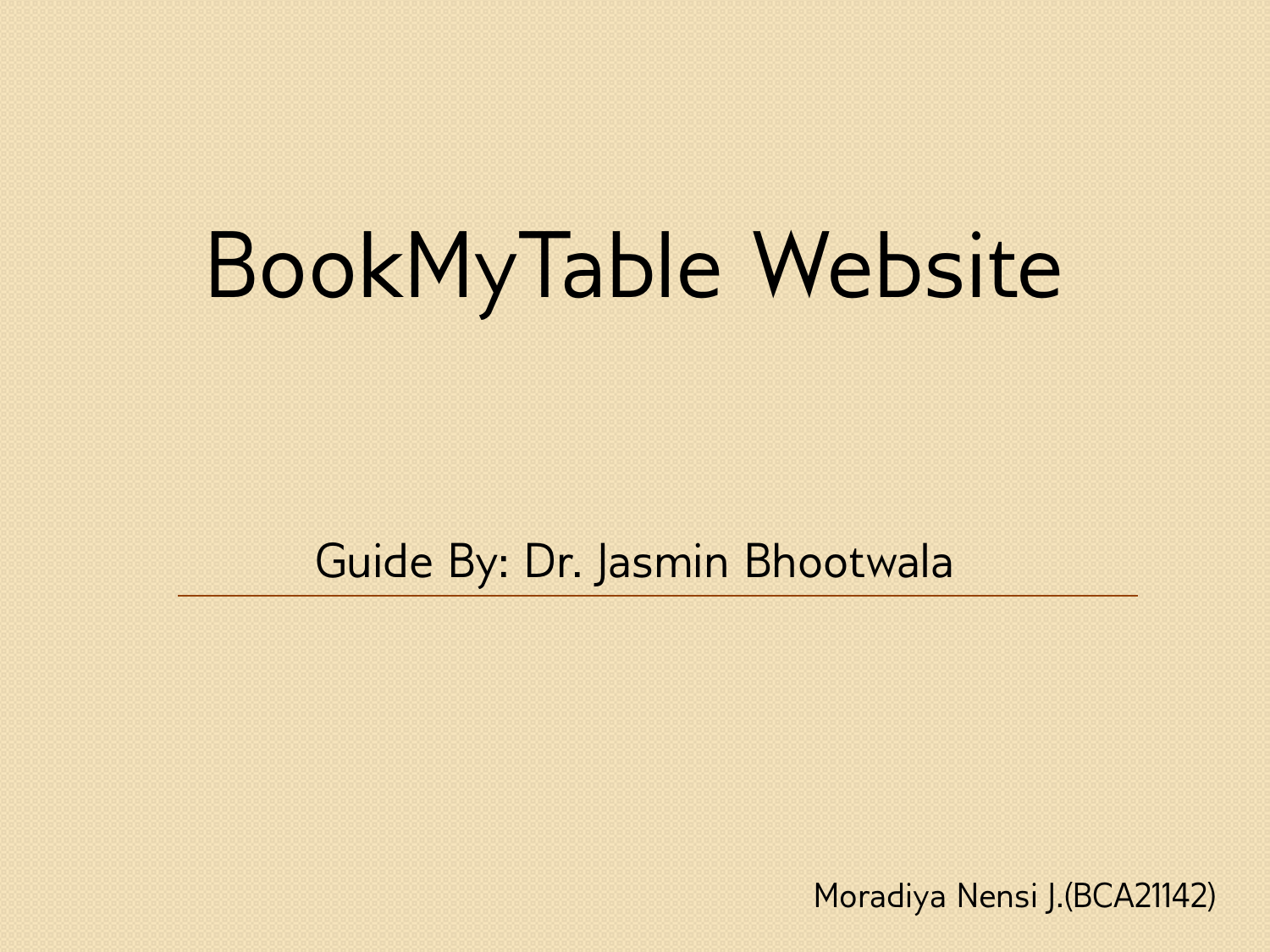

BookMyTable Website
Guide By: Dr. Jasmin Bhootwala
Moradiya Nensi J.(BCA21142)